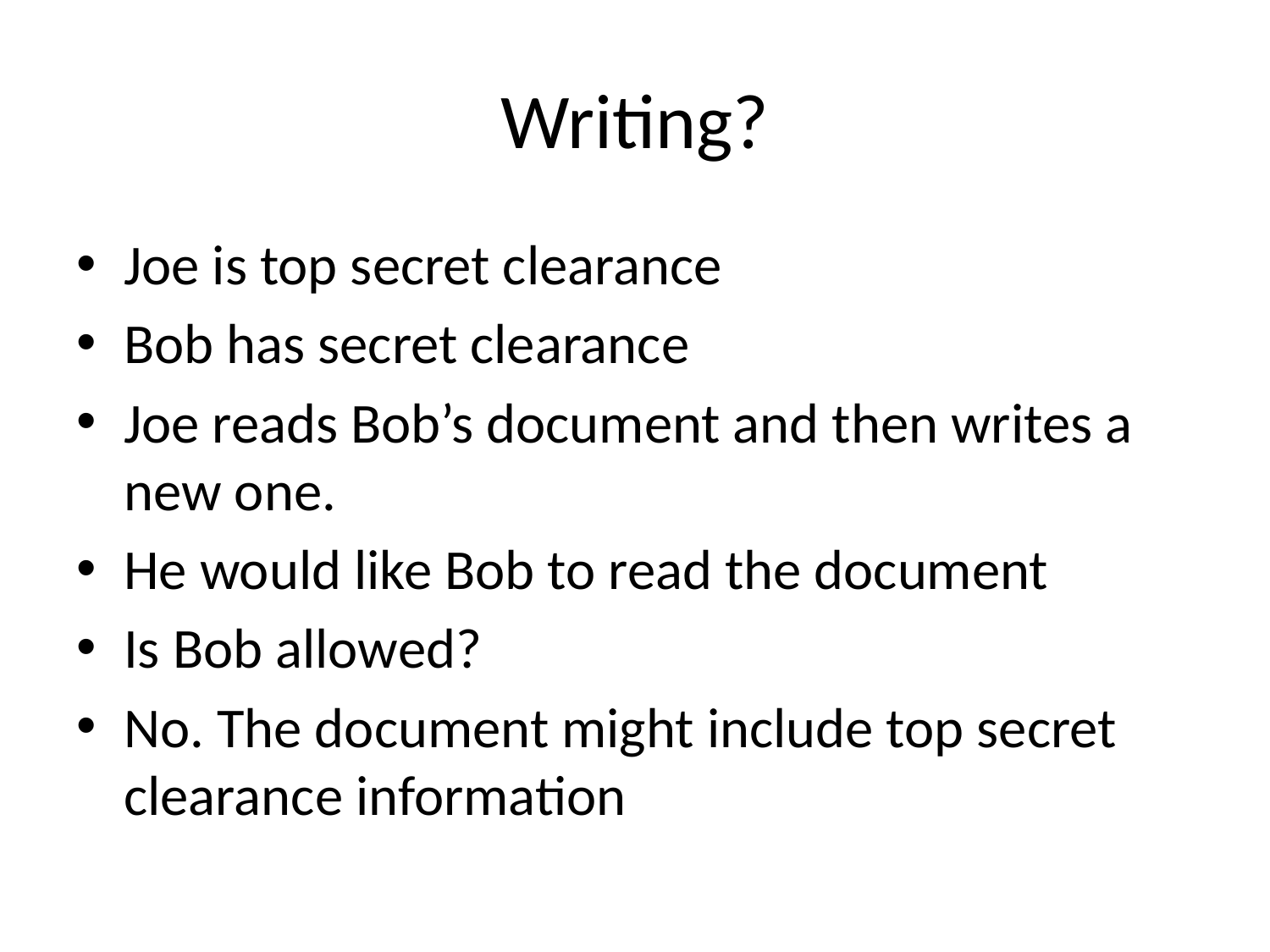

# Writing?
Joe is top secret clearance
Bob has secret clearance
Joe reads Bob’s document and then writes a new one.
He would like Bob to read the document
Is Bob allowed?
No. The document might include top secret clearance information